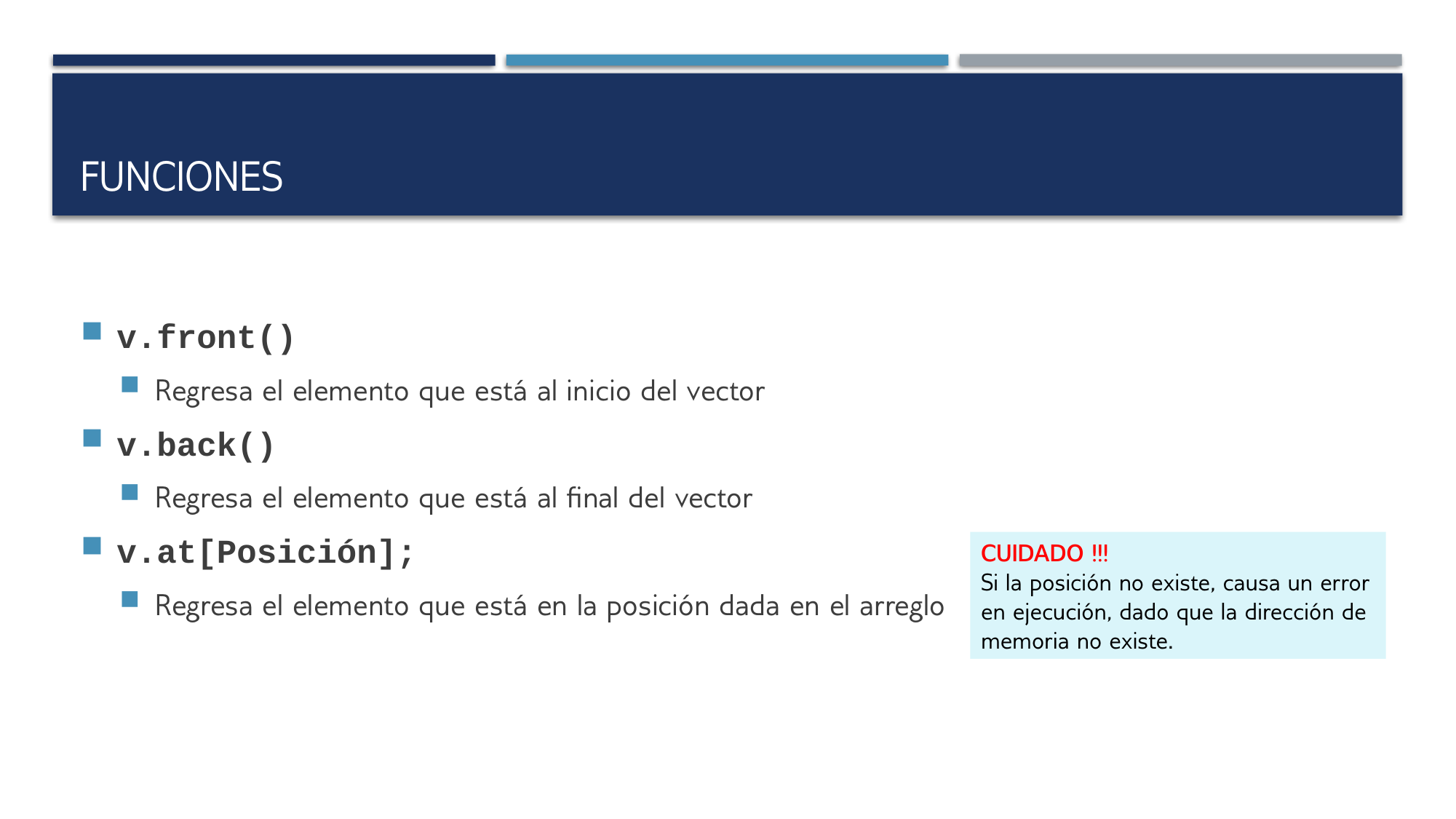

# funciones
v.front()
Regresa el elemento que está al inicio del vector
v.back()
Regresa el elemento que está al final del vector
v.at[Posición];
Regresa el elemento que está en la posición dada en el arreglo
CUIDADO !!!
Si la posición no existe, causa un error en ejecución, dado que la dirección de memoria no existe.